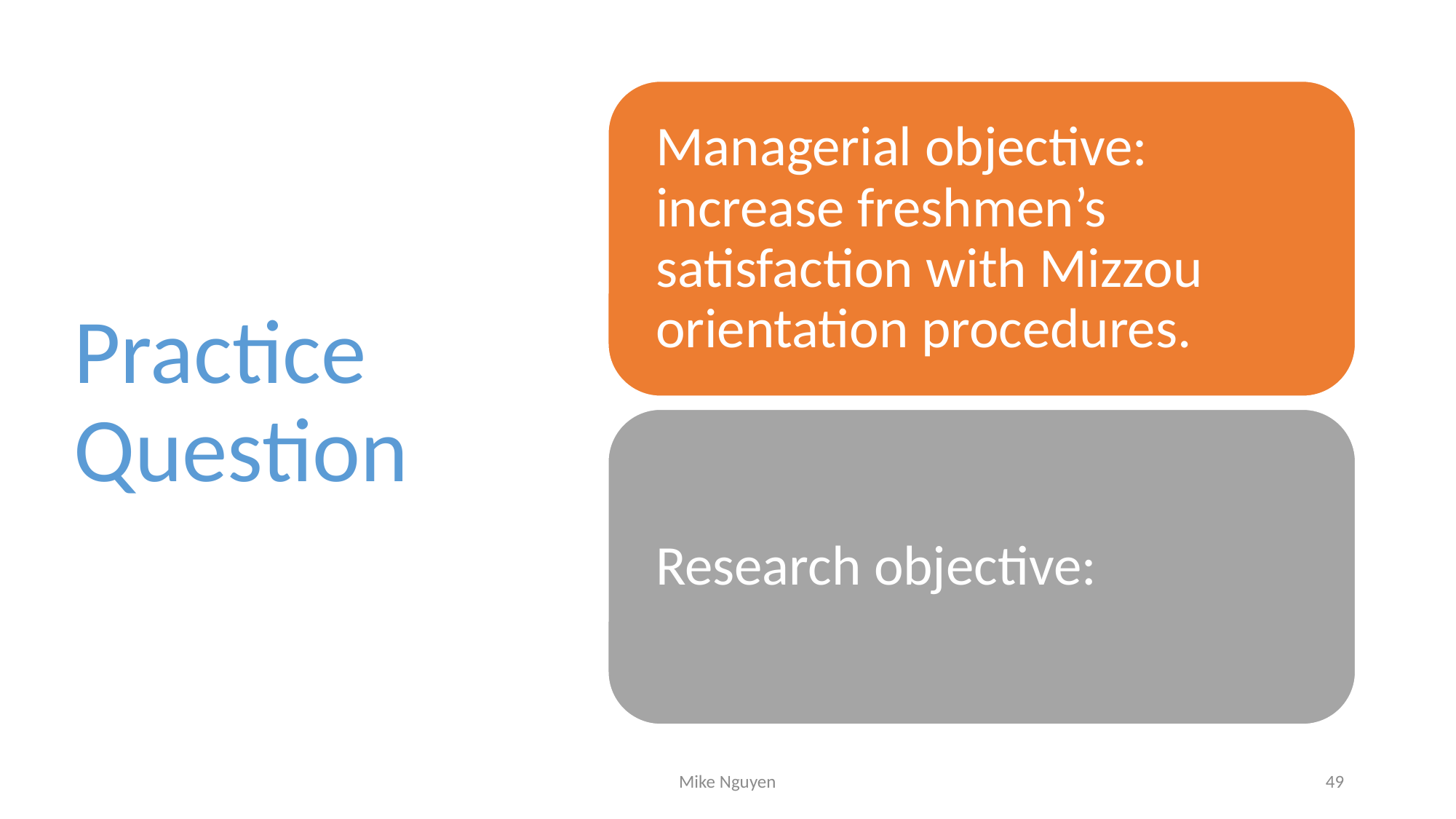

# Practice Question
Managerial objective: increase freshmen’s satisfaction with Mizzou orientation procedures.
Research objective:
Mike Nguyen
49